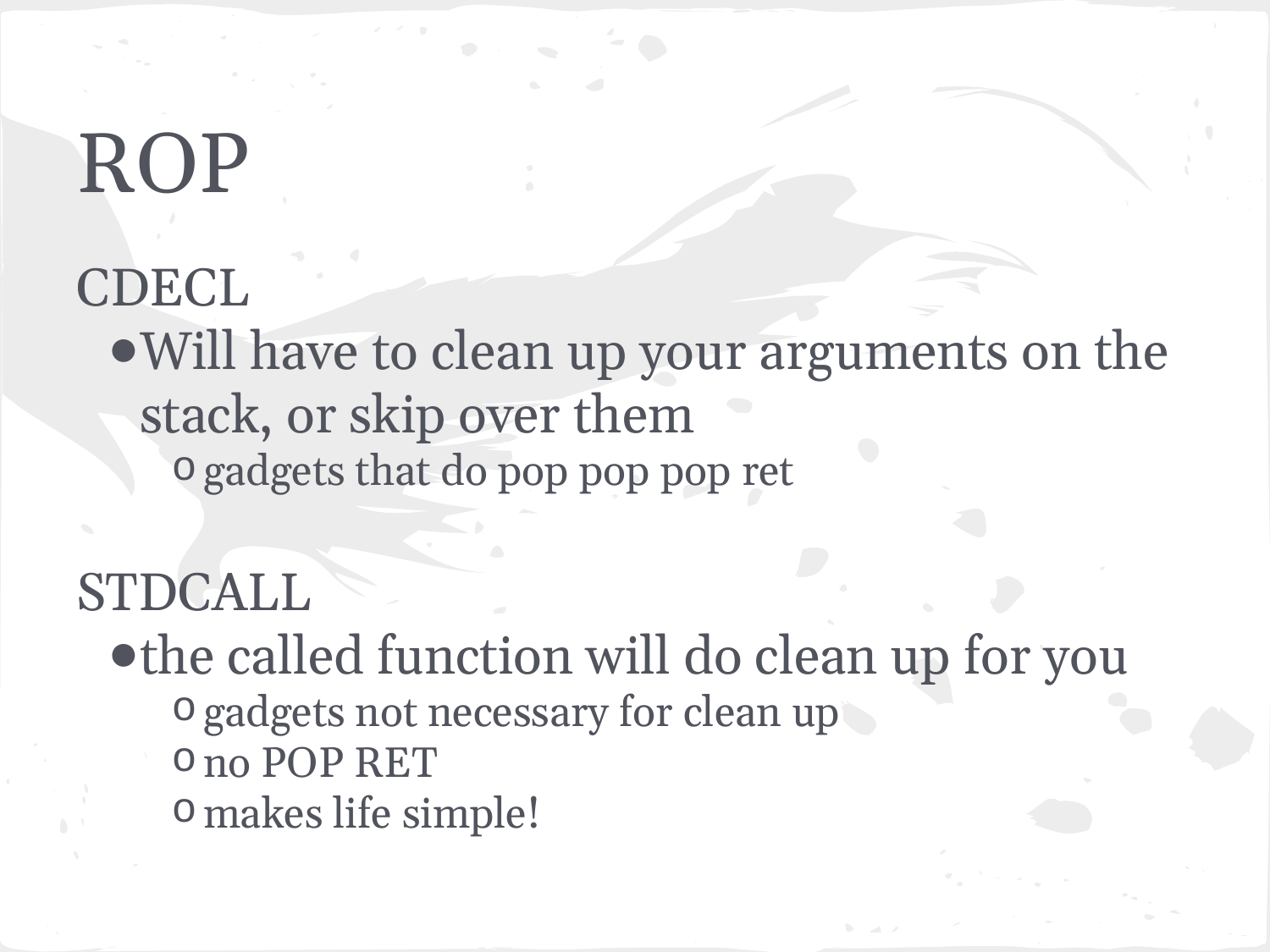

# ROP
CDECL
Will have to clean up your arguments on the stack, or skip over them
gadgets that do pop pop pop ret

STDCALL
the called function will do clean up for you
gadgets not necessary for clean up
no POP RET
makes life simple!